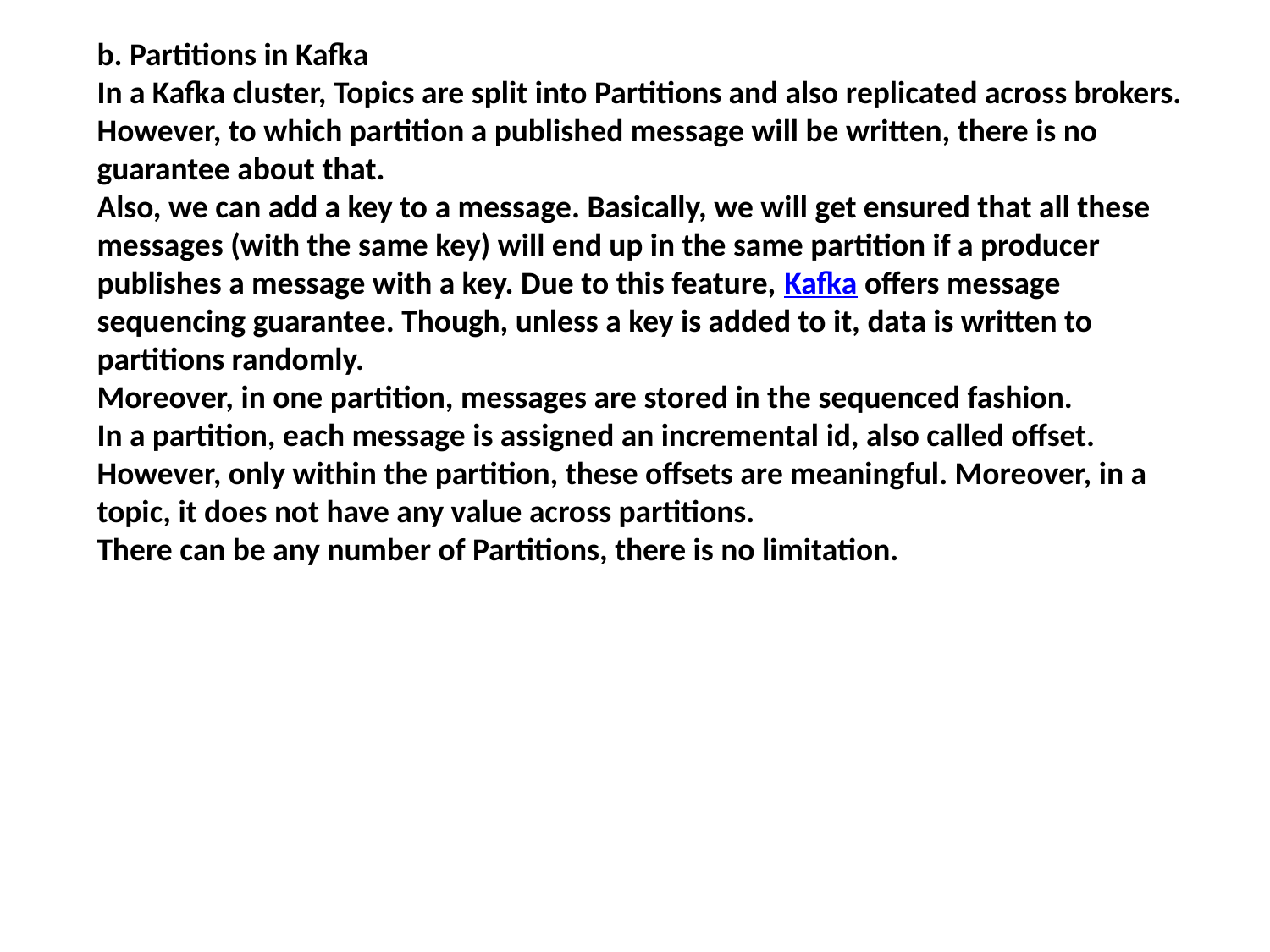

b. Partitions in Kafka
In a Kafka cluster, Topics are split into Partitions and also replicated across brokers.
However, to which partition a published message will be written, there is no guarantee about that.
Also, we can add a key to a message. Basically, we will get ensured that all these messages (with the same key) will end up in the same partition if a producer publishes a message with a key. Due to this feature, Kafka offers message sequencing guarantee. Though, unless a key is added to it, data is written to partitions randomly.
Moreover, in one partition, messages are stored in the sequenced fashion.
In a partition, each message is assigned an incremental id, also called offset.
However, only within the partition, these offsets are meaningful. Moreover, in a topic, it does not have any value across partitions.
There can be any number of Partitions, there is no limitation.